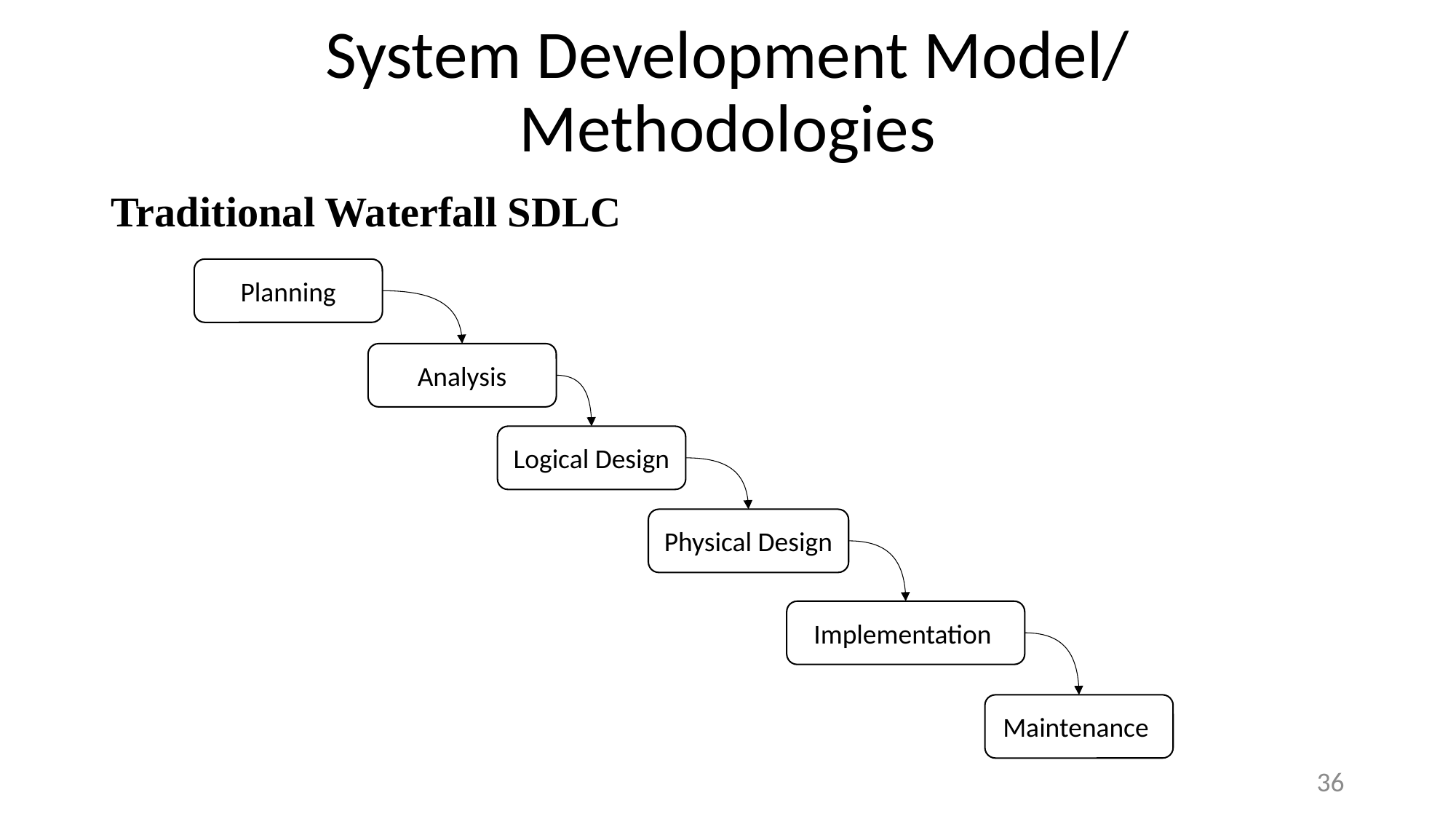

# System Development Model/ Methodologies
Traditional Waterfall SDLC
Planning
Analysis
Logical Design
Physical Design
Implementation
Maintenance
36